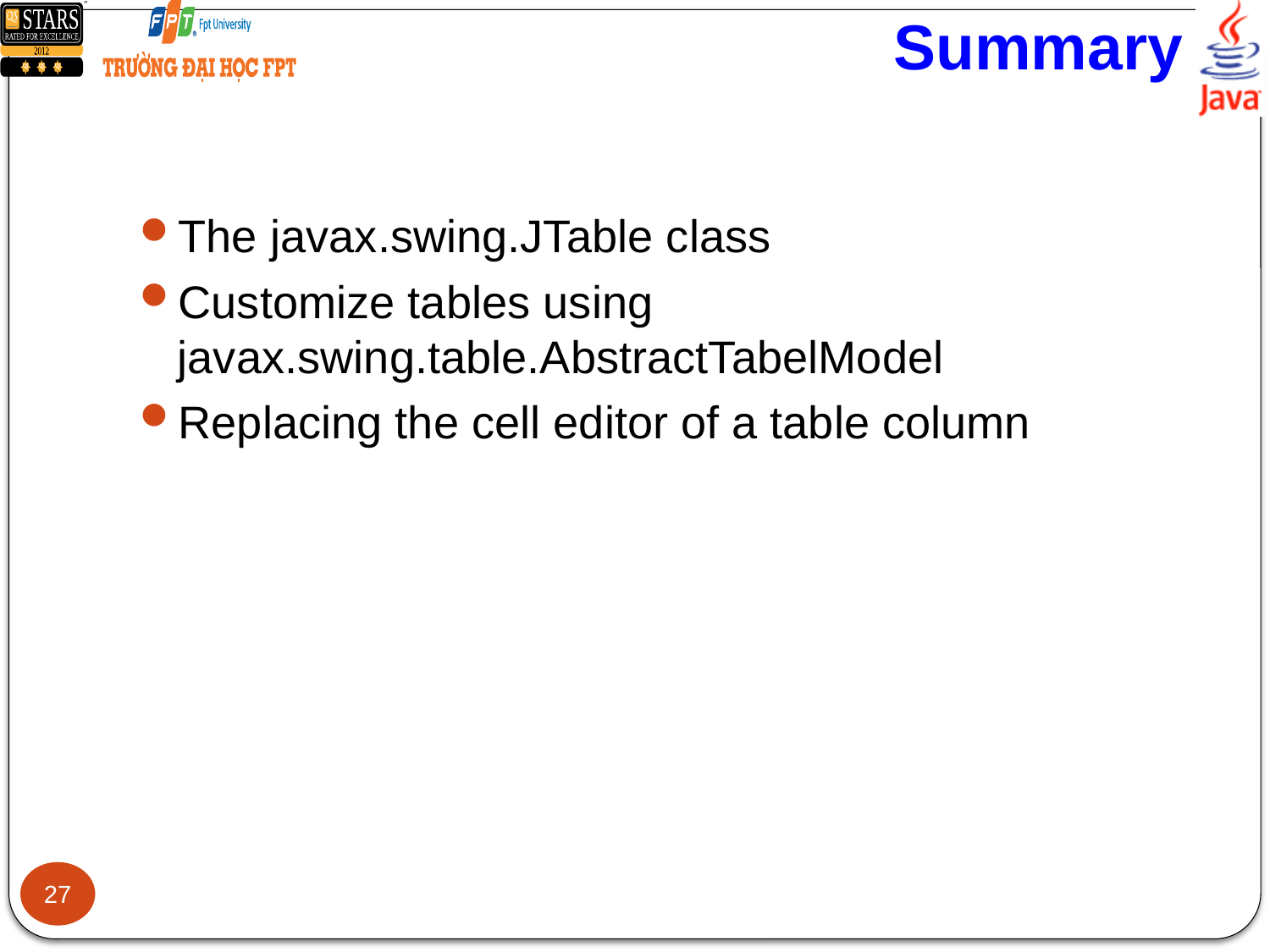

# Summary
The javax.swing.JTable class
Customize tables using javax.swing.table.AbstractTabelModel
Replacing the cell editor of a table column

27